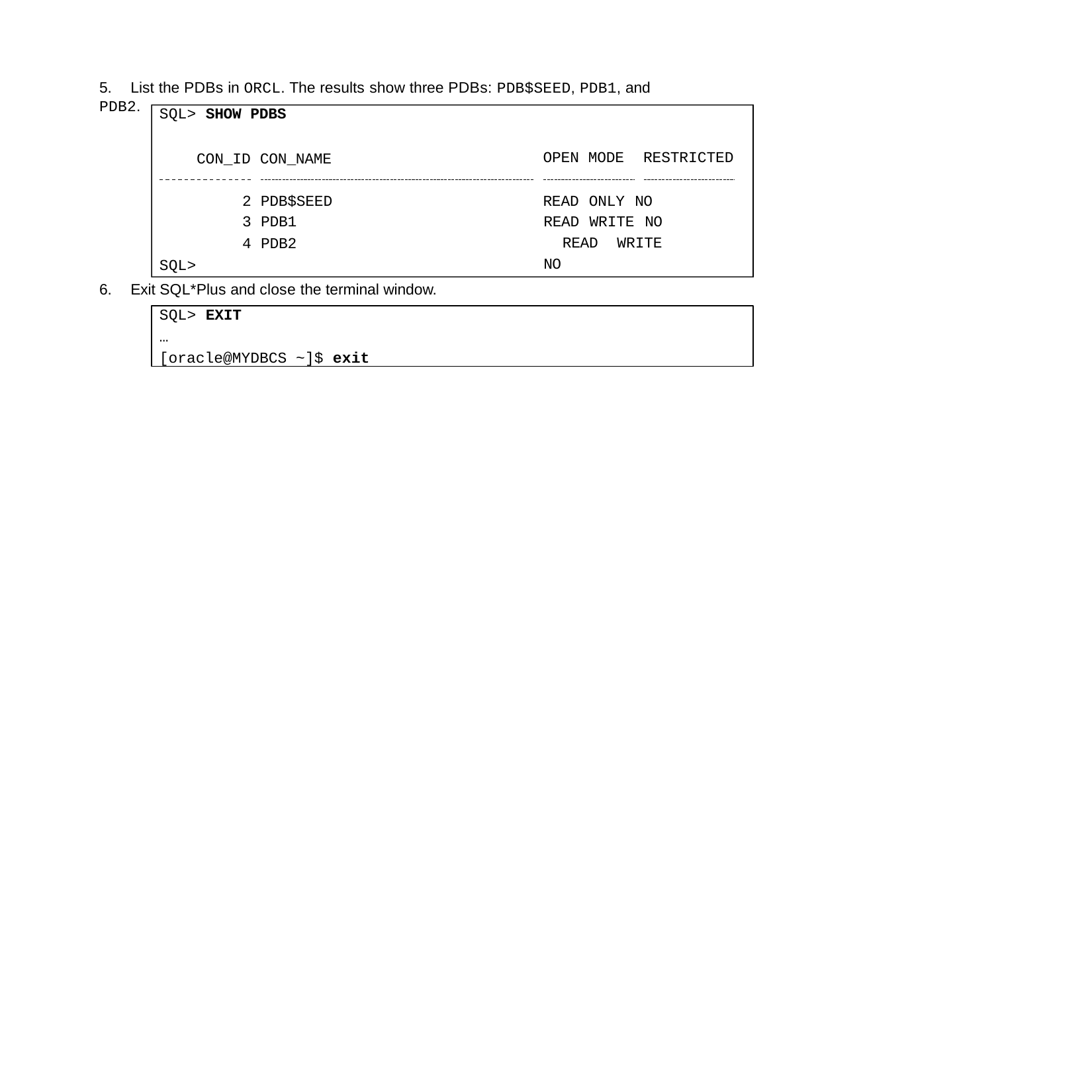

5.	List the PDBs in ORCL. The results show three PDBs: PDB$SEED, PDB1, and PDB2.
SQL> SHOW PDBS

CON_ID CON_NAME

OPEN MODE	RESTRICTED

PDB$SEED
PDB1
PDB2
READ ONLY NO  READ WRITE NO  READ WRITE NO
SQL>
6.	Exit SQL*Plus and close the terminal window.
SQL> EXIT
…
[oracle@MYDBCS ~]$ exit